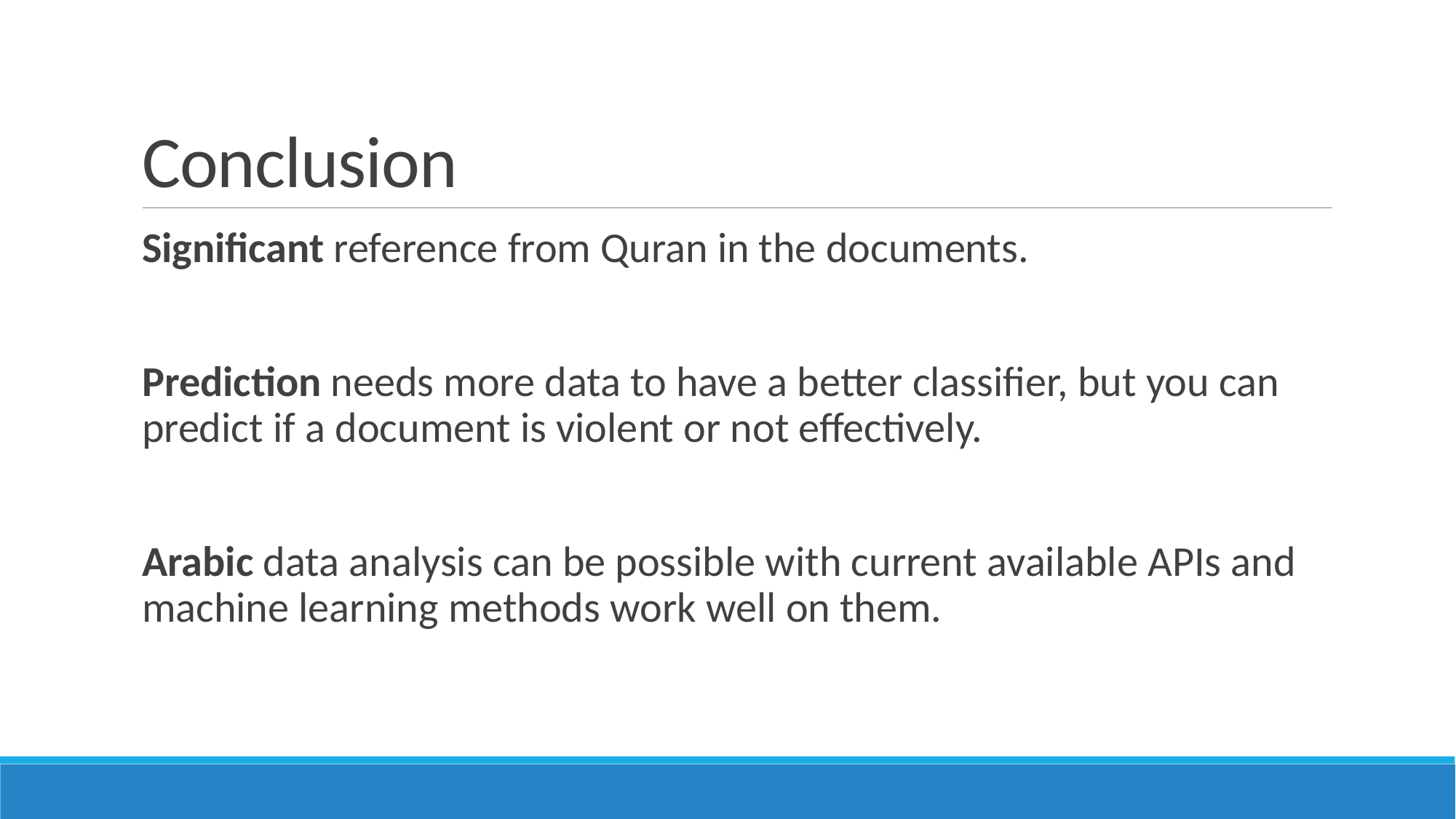

# Conclusion
Significant reference from Quran in the documents.

Prediction needs more data to have a better classifier, but you can predict if a document is violent or not effectively.

Arabic data analysis can be possible with current available APIs and machine learning methods work well on them.